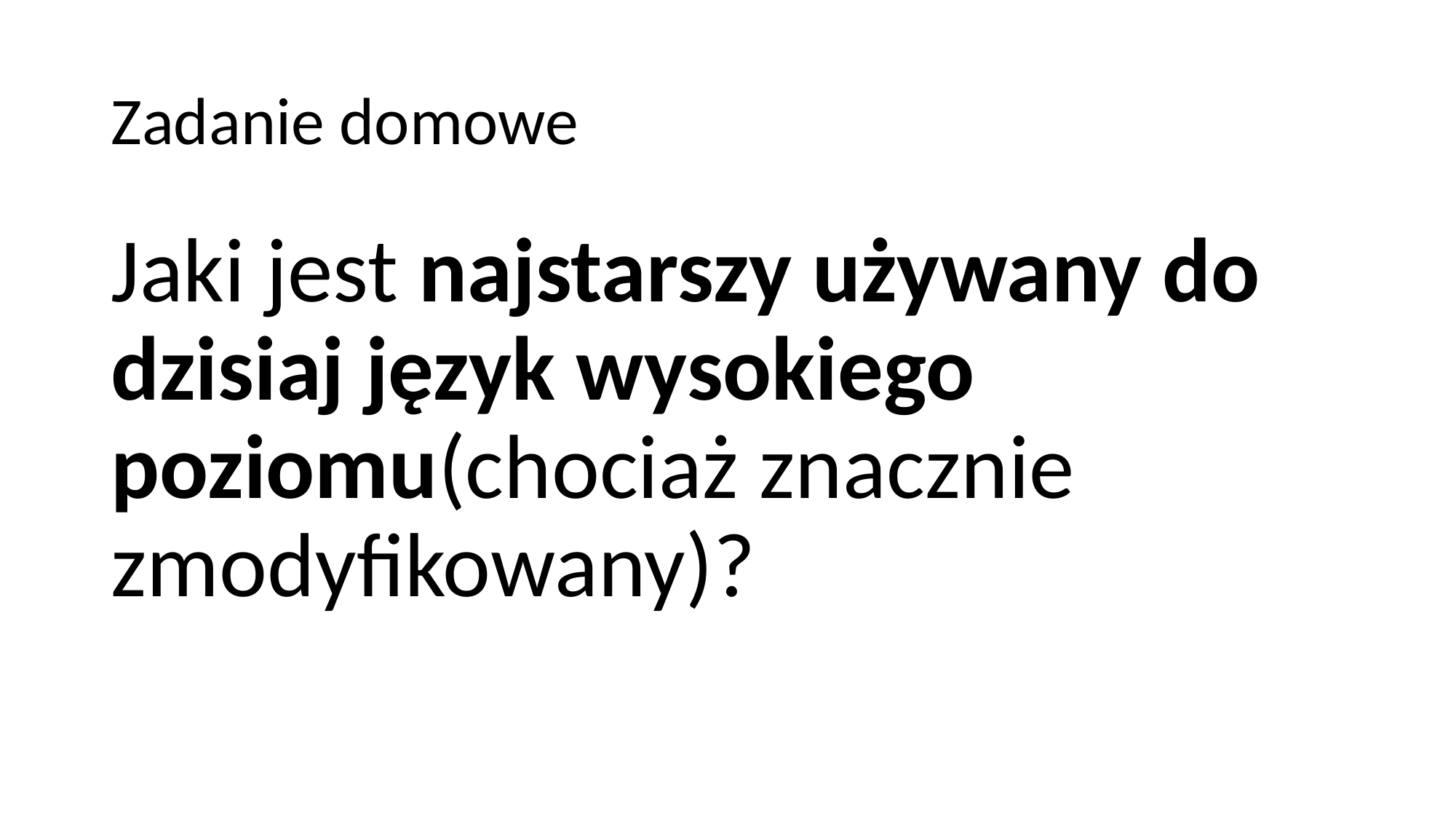

# Zadanie domowe
Jaki jest najstarszy używany do dzisiaj język wysokiego poziomu(chociaż znacznie zmodyfikowany)?